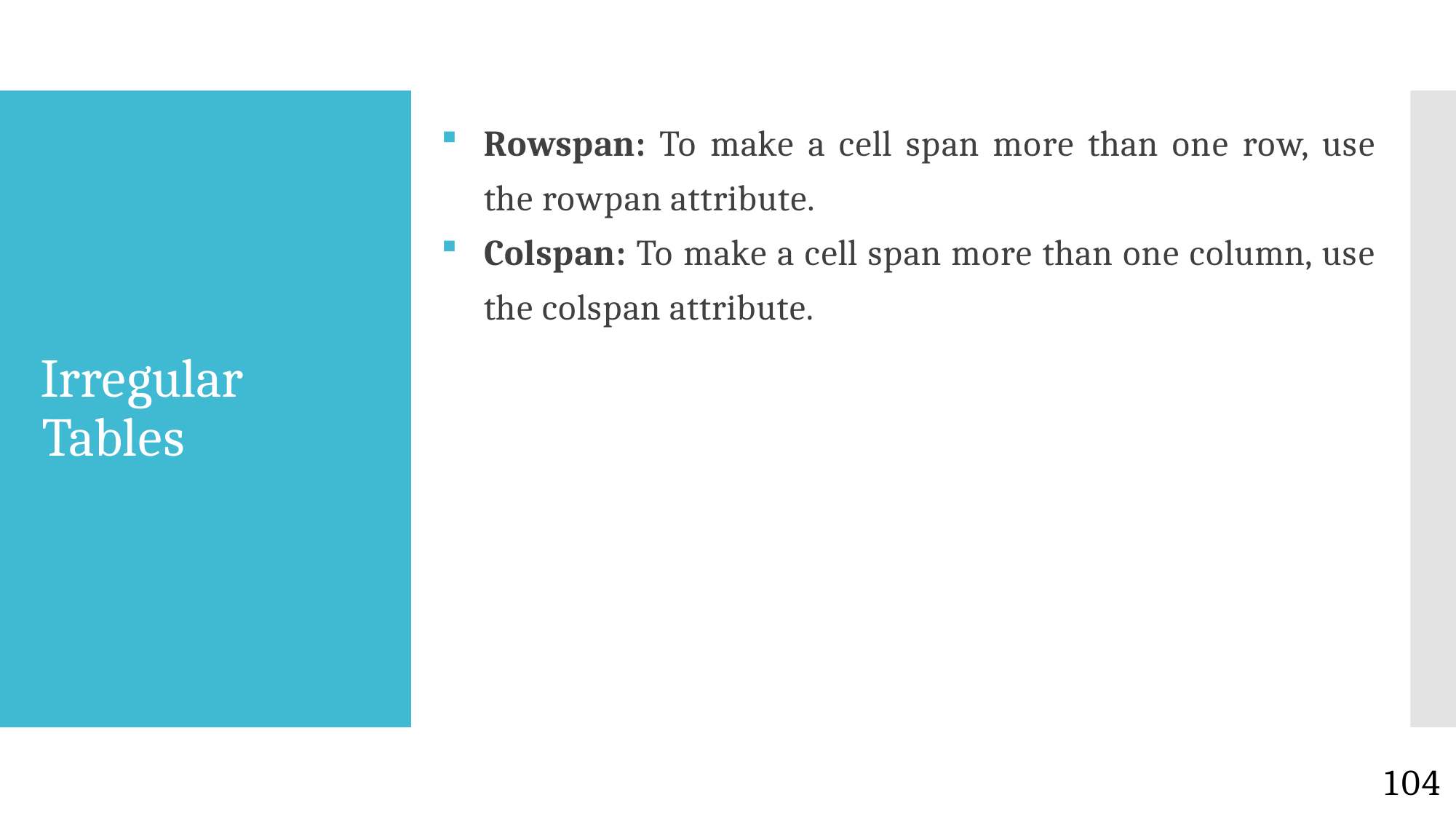

Rowspan: To make a cell span more than one row, use the rowpan attribute.
Colspan: To make a cell span more than one column, use the colspan attribute.

# Irregular Tables
104